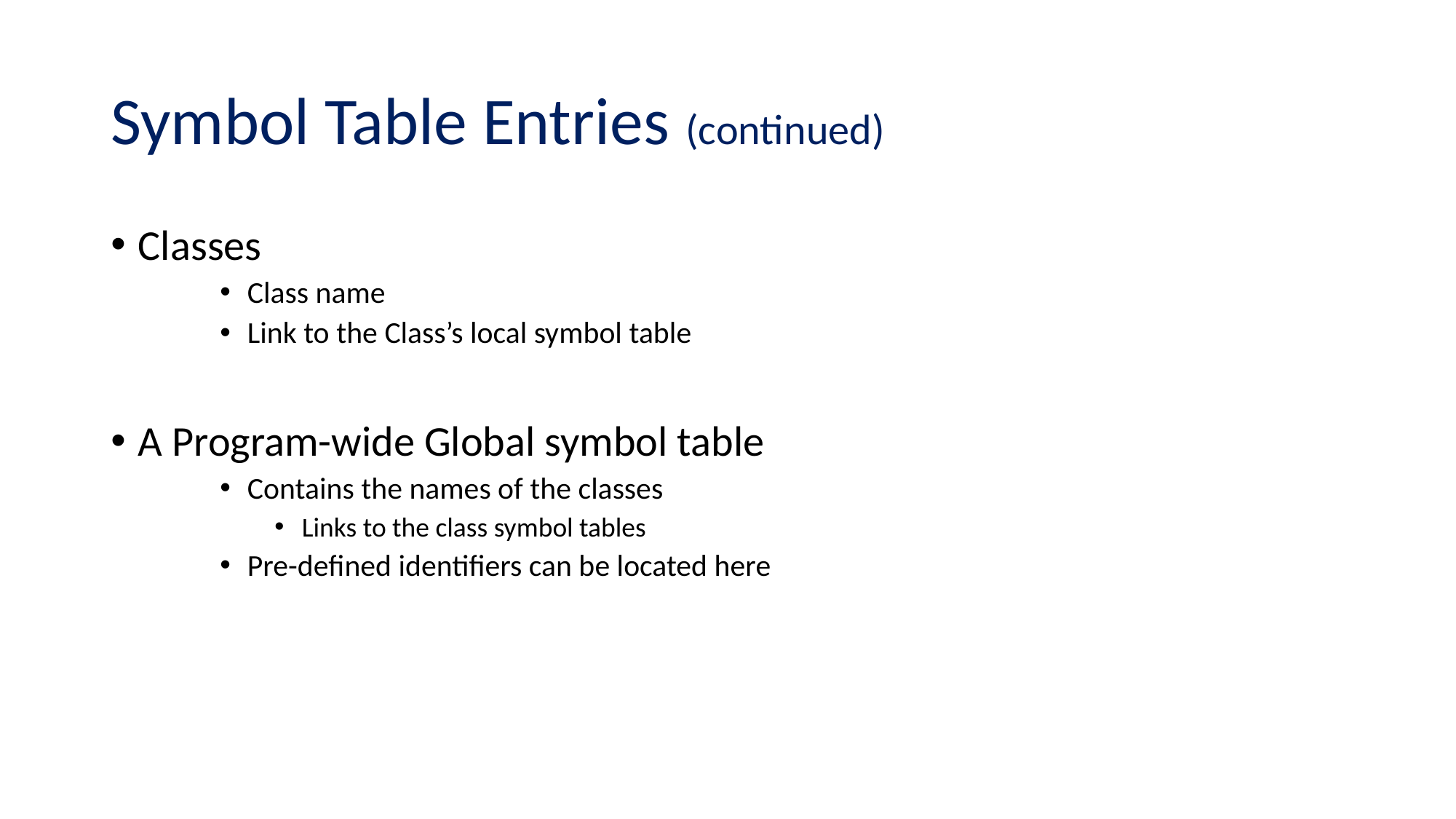

# Symbol Table Entries (continued)
Classes
Class name
Link to the Class’s local symbol table

A Program-wide Global symbol table
Contains the names of the classes
Links to the class symbol tables
Pre-defined identifiers can be located here